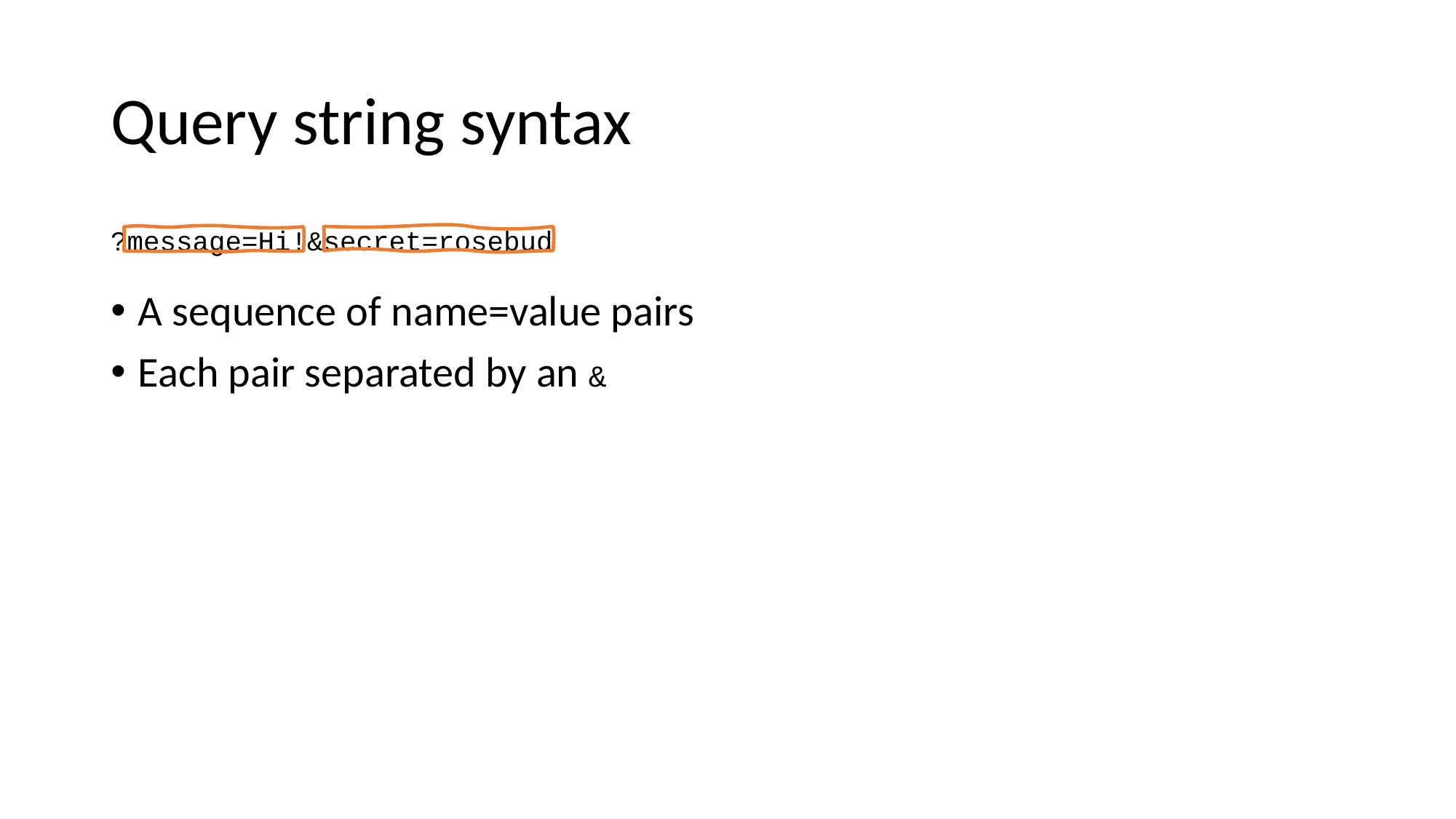

# Query string syntax

A sequence of name=value pairs
Each pair separated by an &
?message=Hi!&secret=rosebud